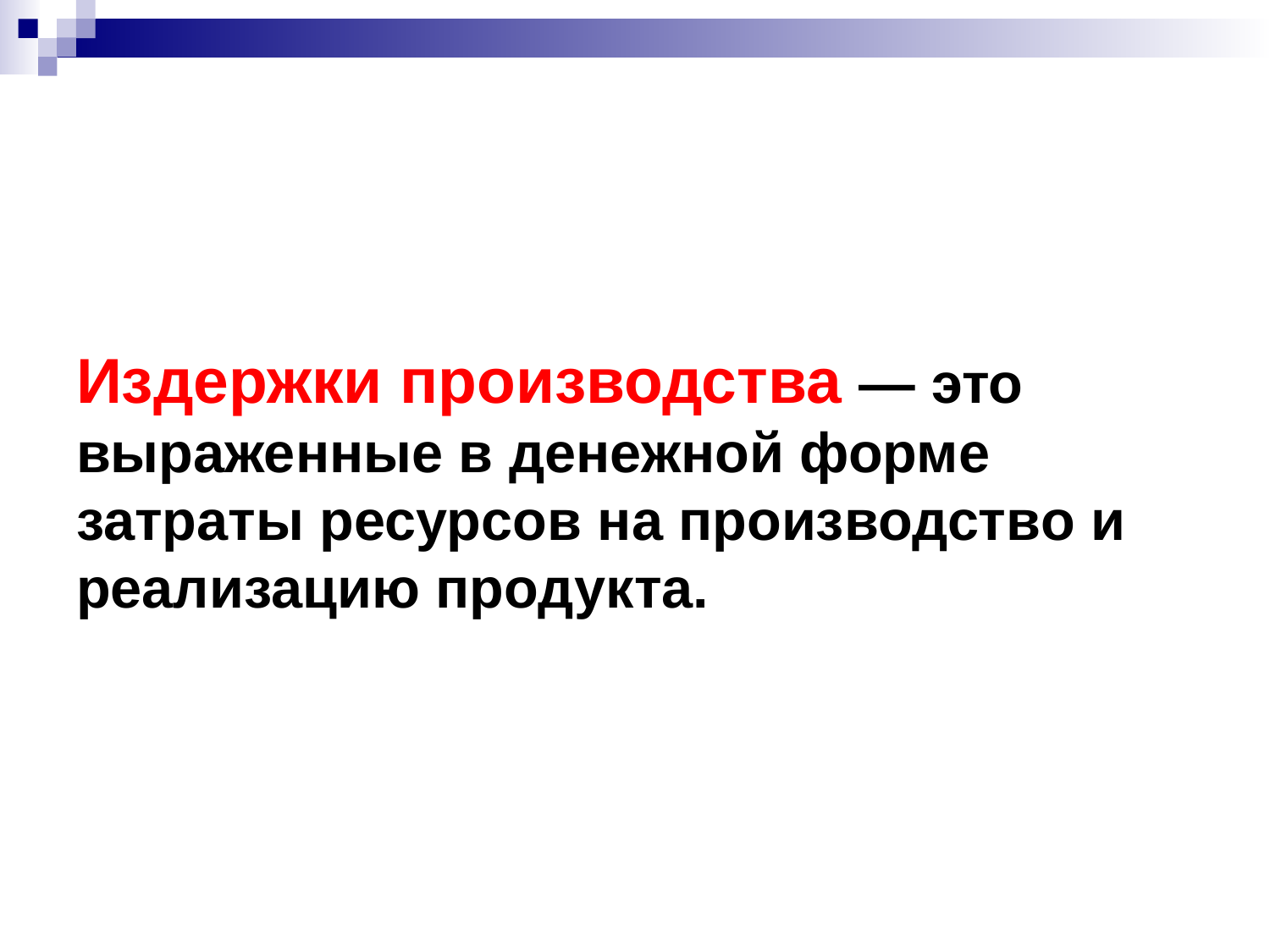

# Издержки производства — это выраженные в денежной форме затраты ресурсов на производство и реализацию продукта.